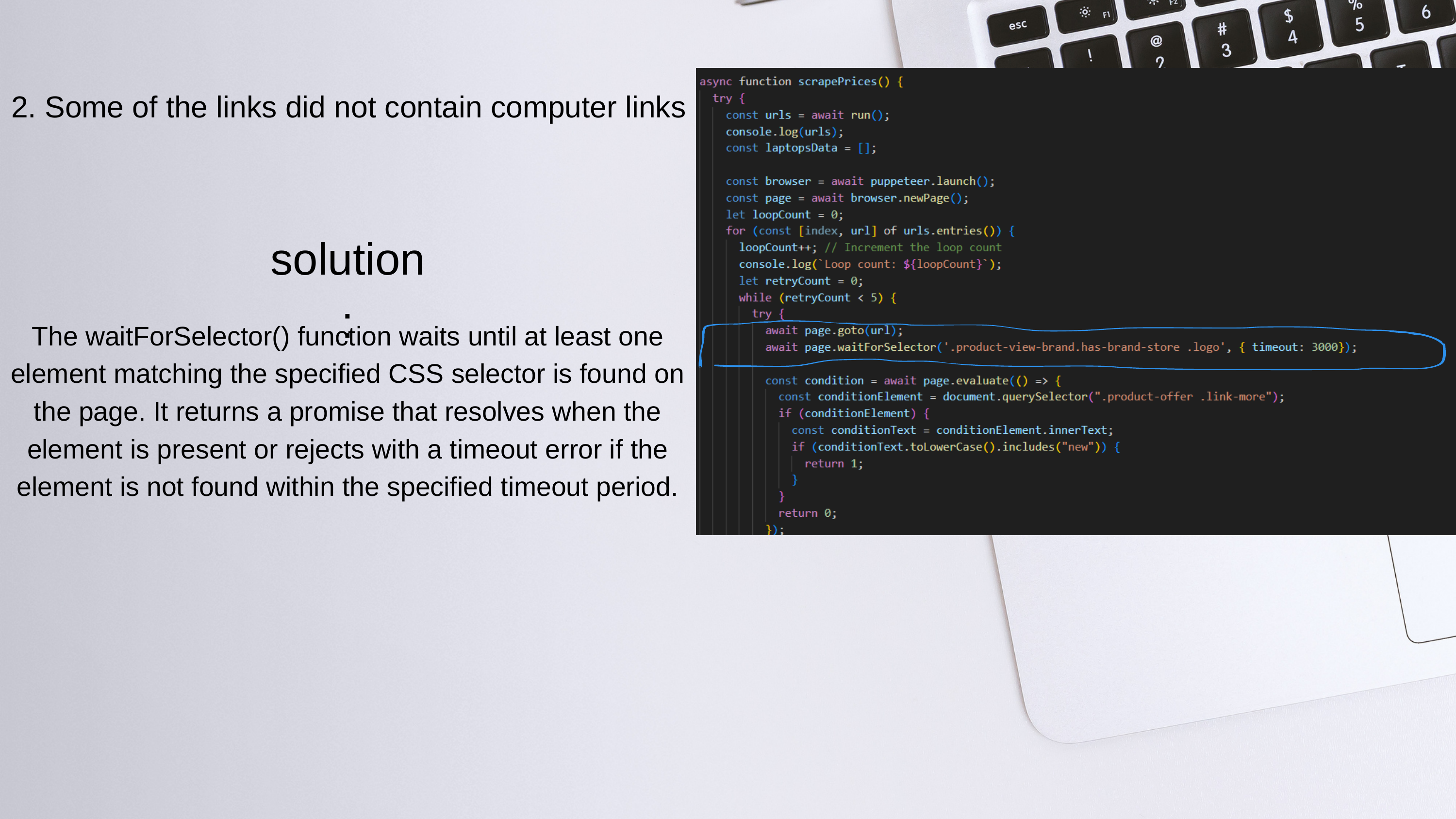

2. Some of the links did not contain computer links

solution:
The waitForSelector() function waits until at least one element matching the specified CSS selector is found on the page. It returns a promise that resolves when the element is present or rejects with a timeout error if the element is not found within the specified timeout period.